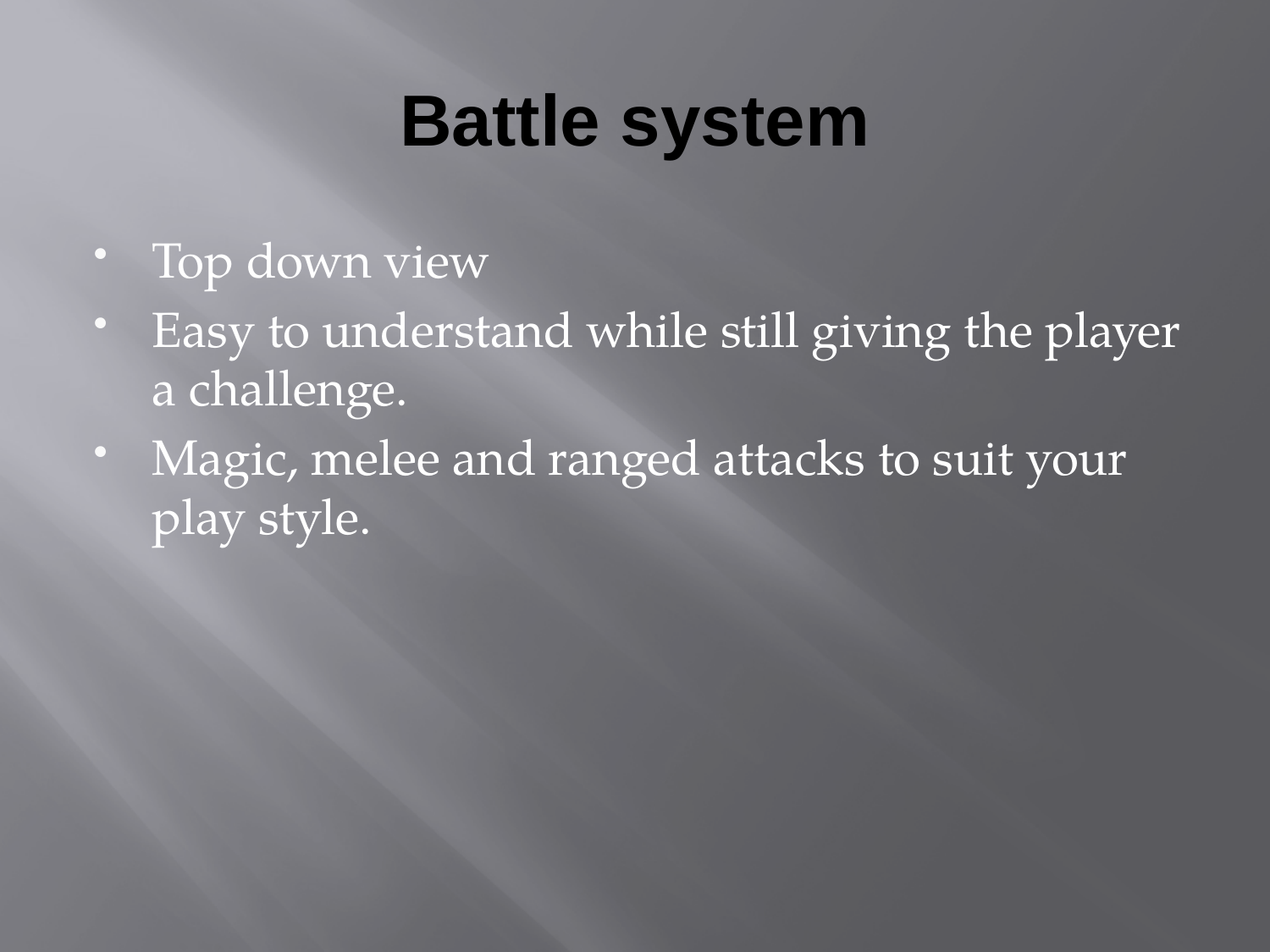

# Battle system
Top down view
Easy to understand while still giving the player a challenge.
Magic, melee and ranged attacks to suit your play style.